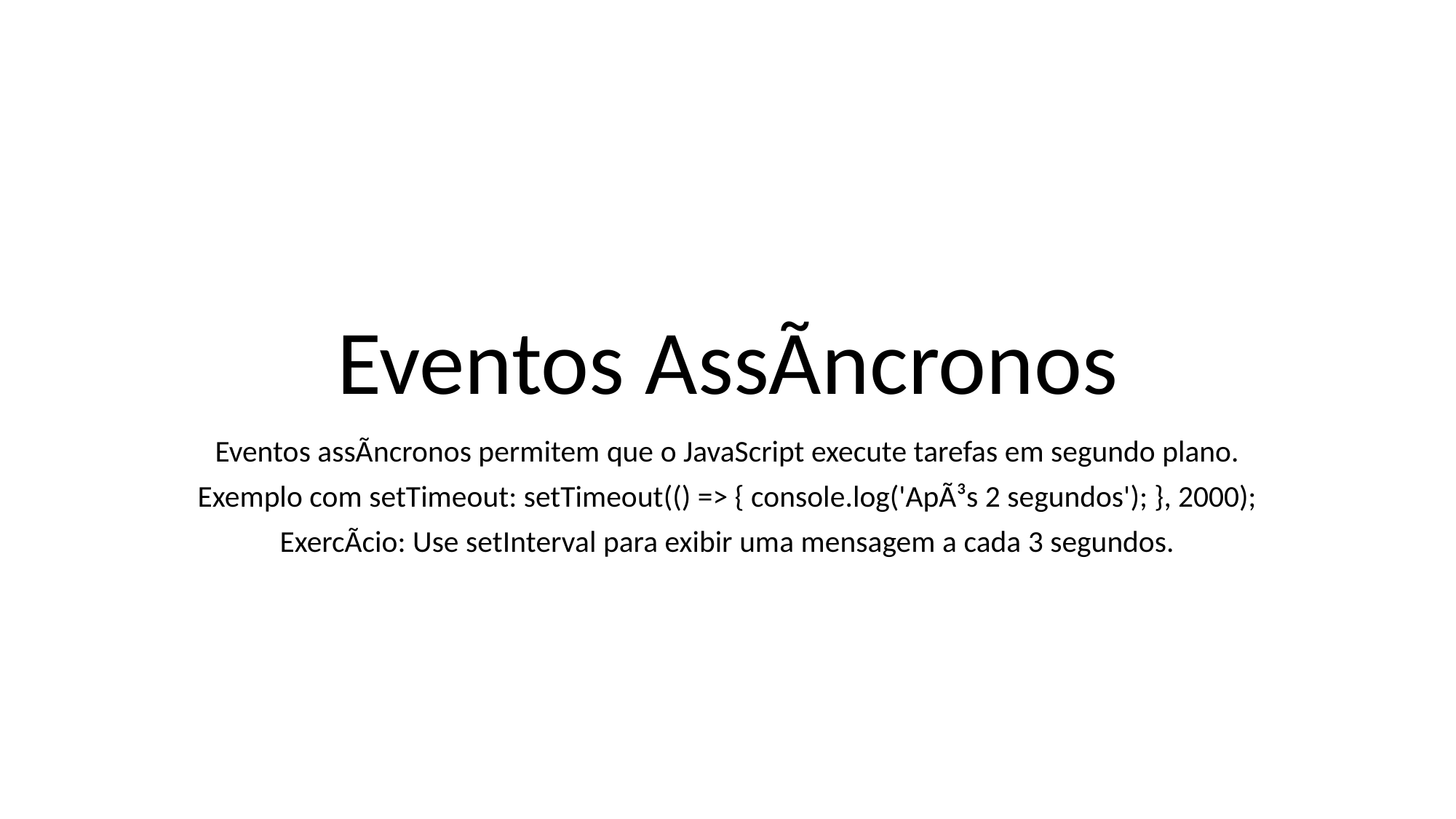

# Eventos AssÃ­ncronos
Eventos assÃ­ncronos permitem que o JavaScript execute tarefas em segundo plano.
Exemplo com setTimeout: setTimeout(() => { console.log('ApÃ³s 2 segundos'); }, 2000);
ExercÃ­cio: Use setInterval para exibir uma mensagem a cada 3 segundos.